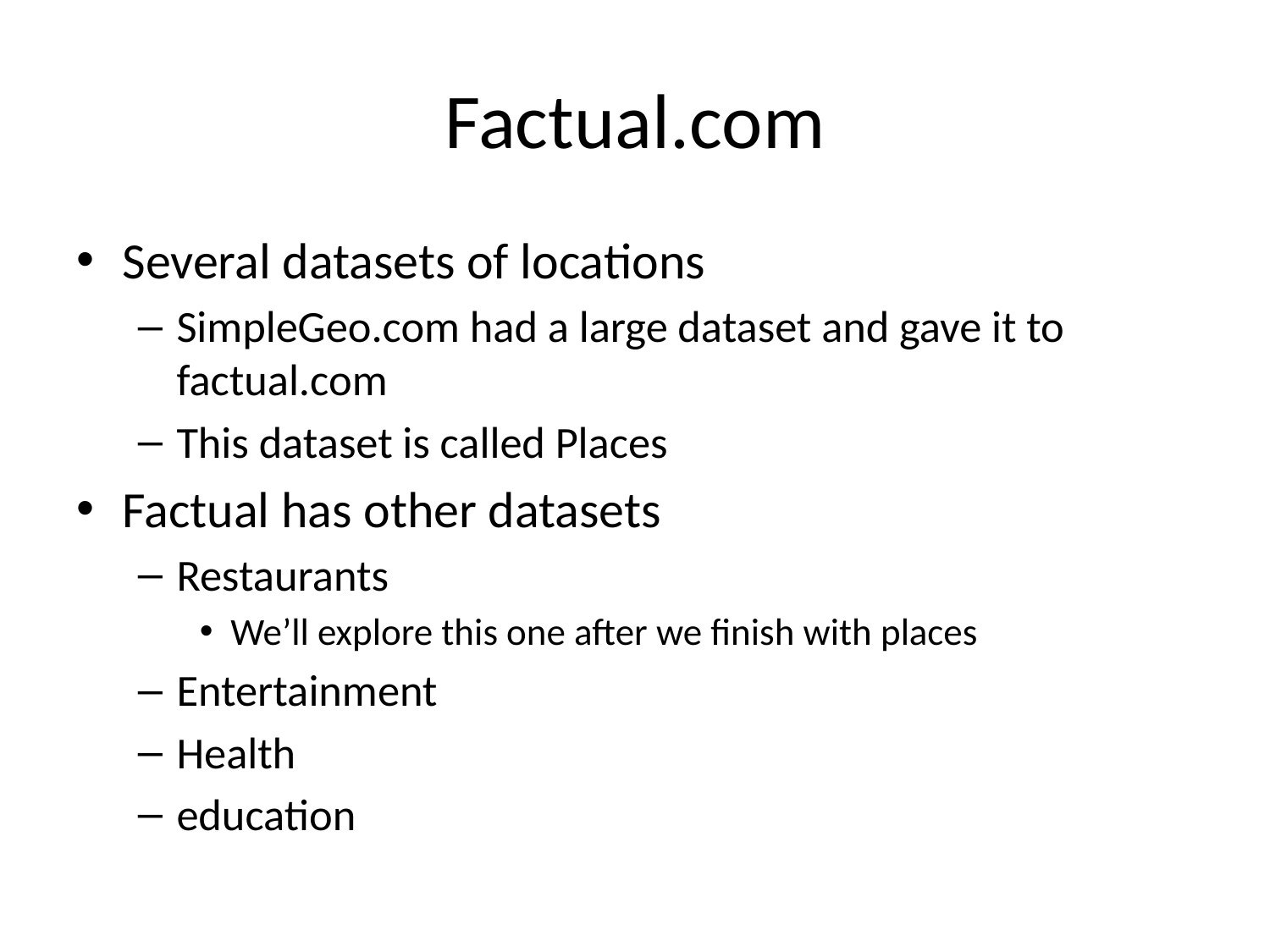

# Factual.com
Several datasets of locations
SimpleGeo.com had a large dataset and gave it to factual.com
This dataset is called Places
Factual has other datasets
Restaurants
We’ll explore this one after we finish with places
Entertainment
Health
education